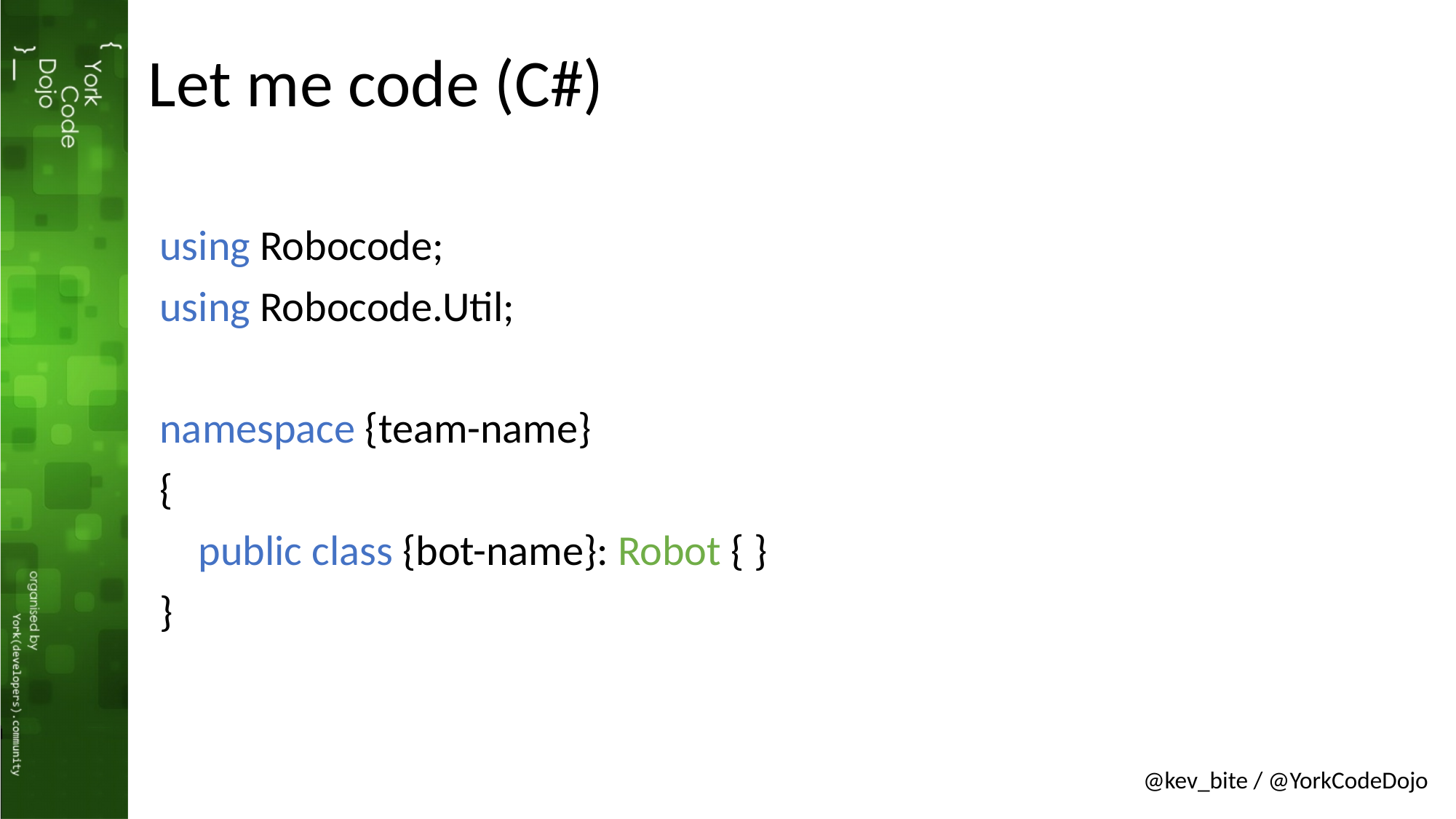

# Let me code (C#)
using Robocode;
using Robocode.Util;

namespace {team-name}
{
    public class {bot-name}: Robot { }
}
@kev_bite / @YorkCodeDojo